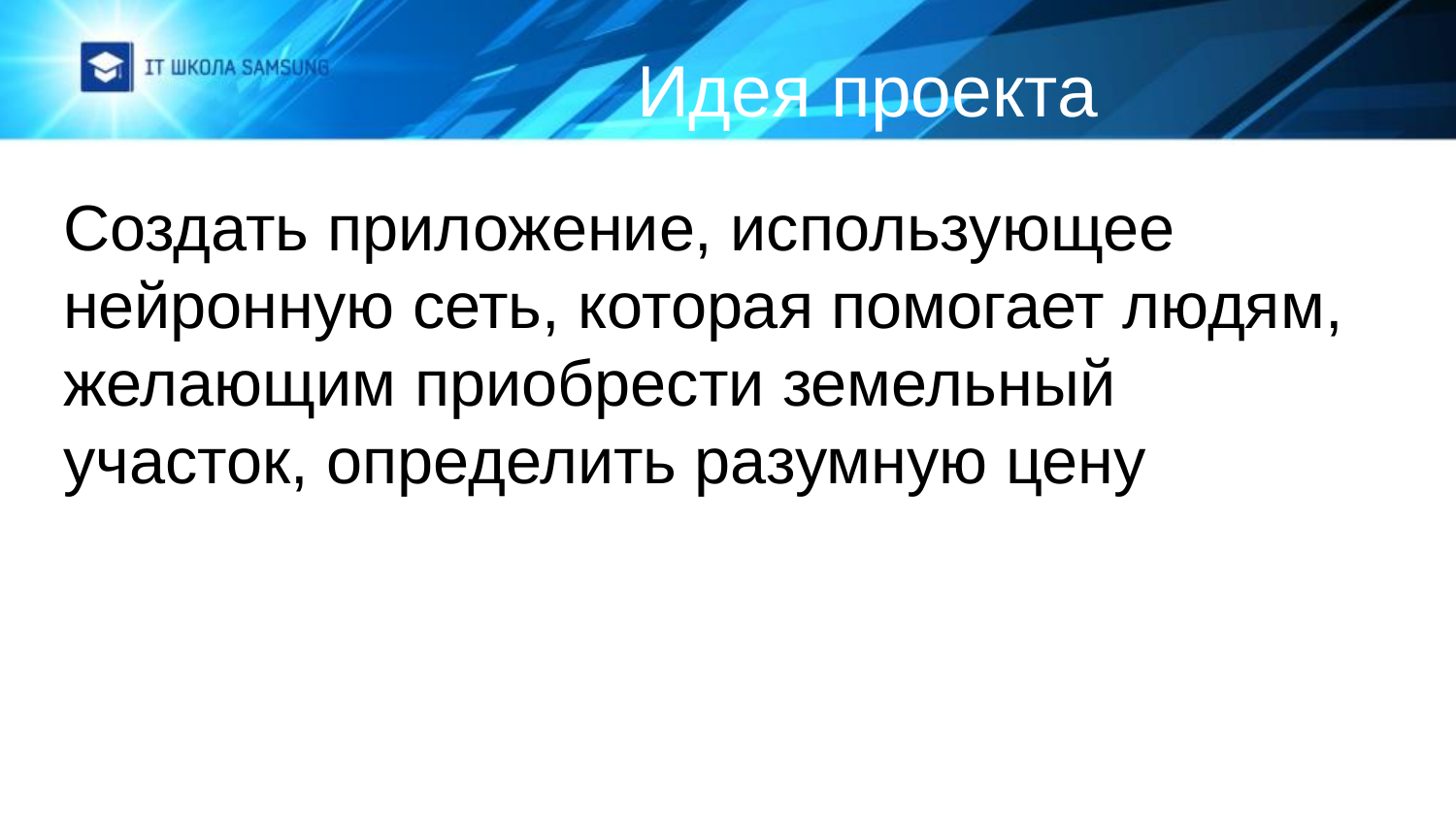

# Идея проекта
Создать приложение, использующее нейронную сеть, которая помогает людям, желающим приобрести земельный участок, определить разумную цену